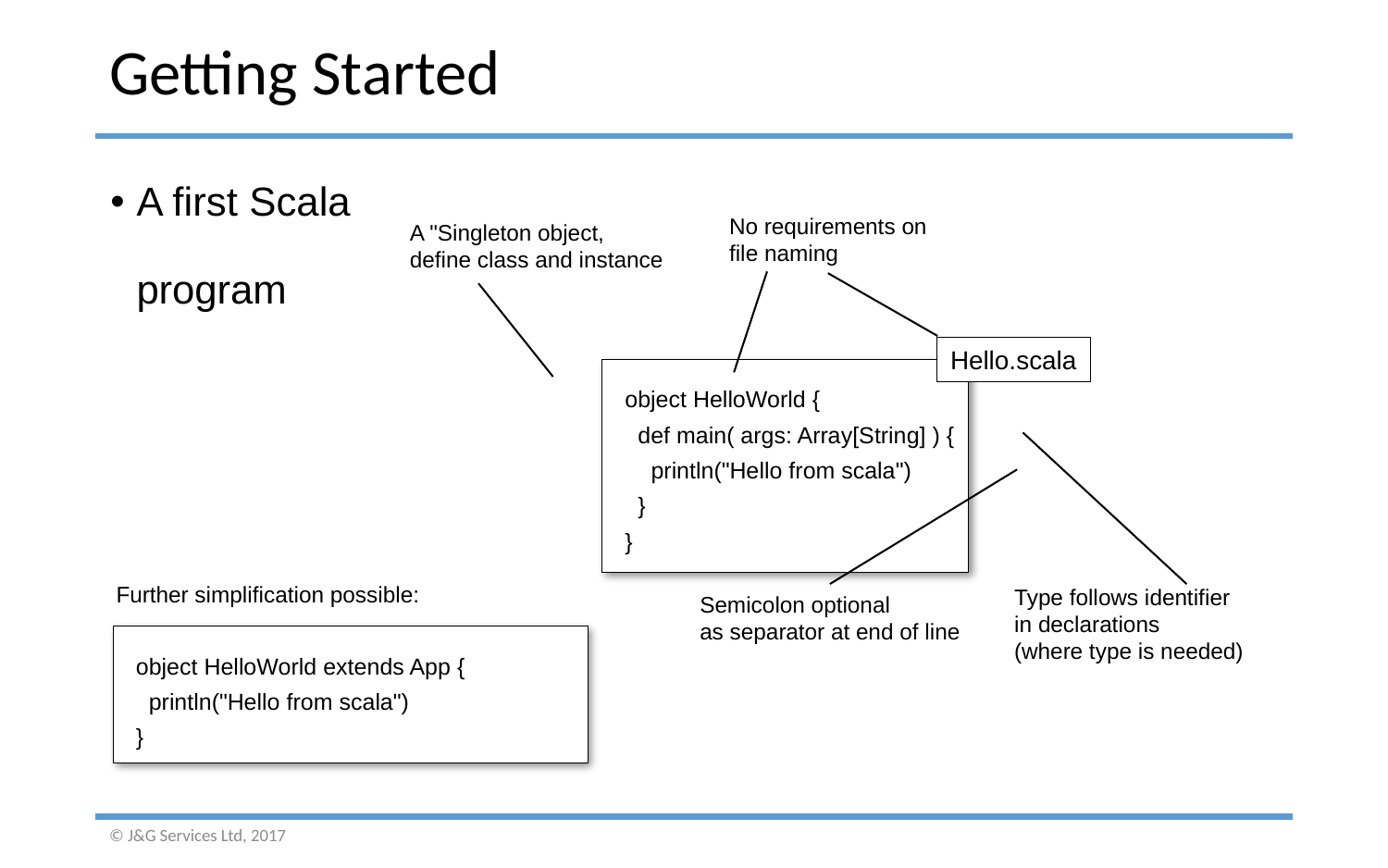

# Getting Started
A first Scala
program
No requirements on
file naming
A "Singleton object,
define class and instance
Hello.scala
object HelloWorld {
  def main( args: Array[String] ) {
    println("Hello from scala")
  }
}
Further simplification possible:
Type follows identifier
in declarations
(where type is needed)
Semicolon optional
as separator at end of line
object HelloWorld extends App {
  println("Hello from scala")
}